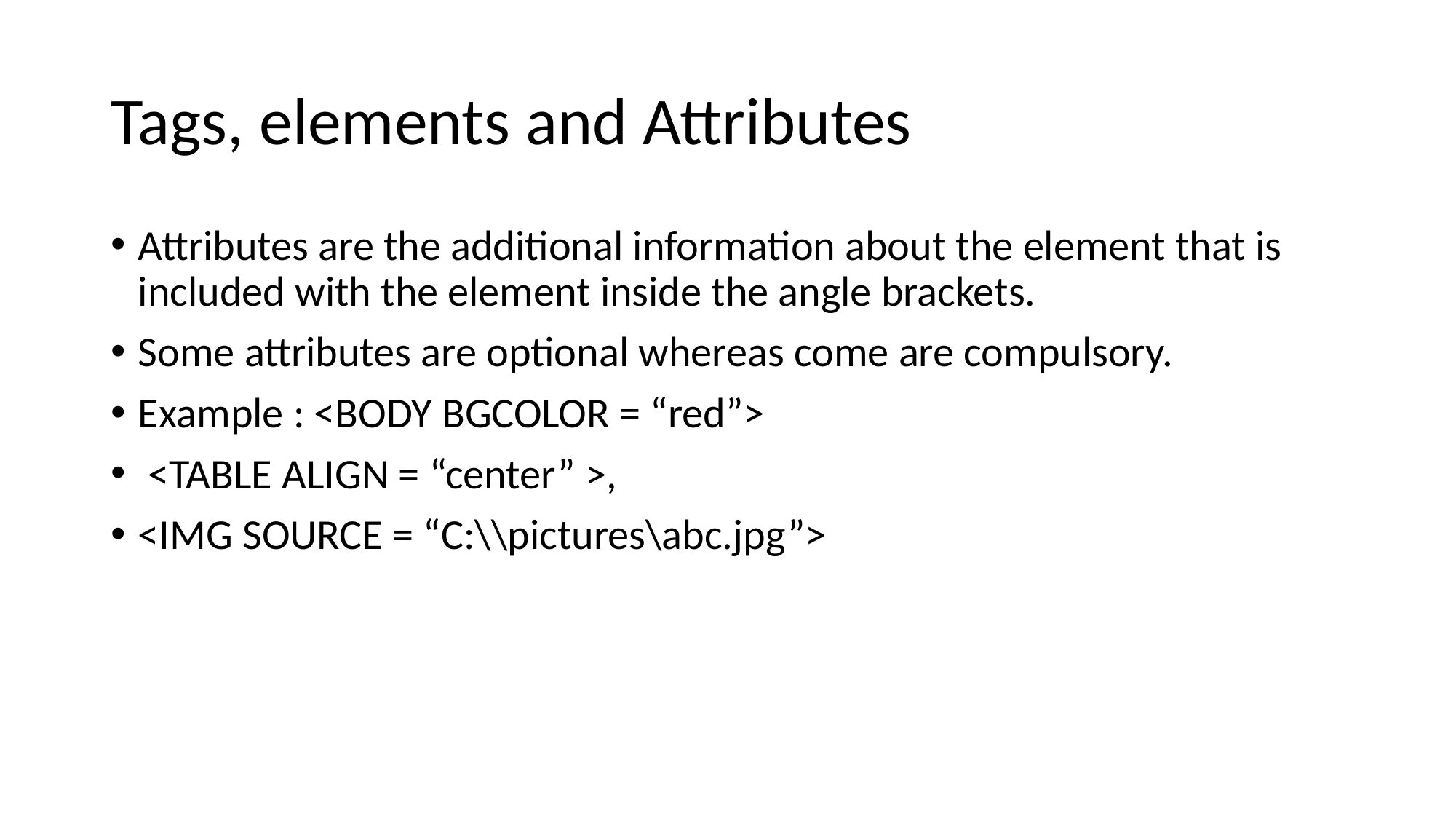

# Tags, elements and Attributes
Attributes are the additional information about the element that is included with the element inside the angle brackets.
Some attributes are optional whereas come are compulsory.
Example : <BODY BGCOLOR = “red”>
 <TABLE ALIGN = “center” >,
<IMG SOURCE = “C:\\pictures\abc.jpg”>